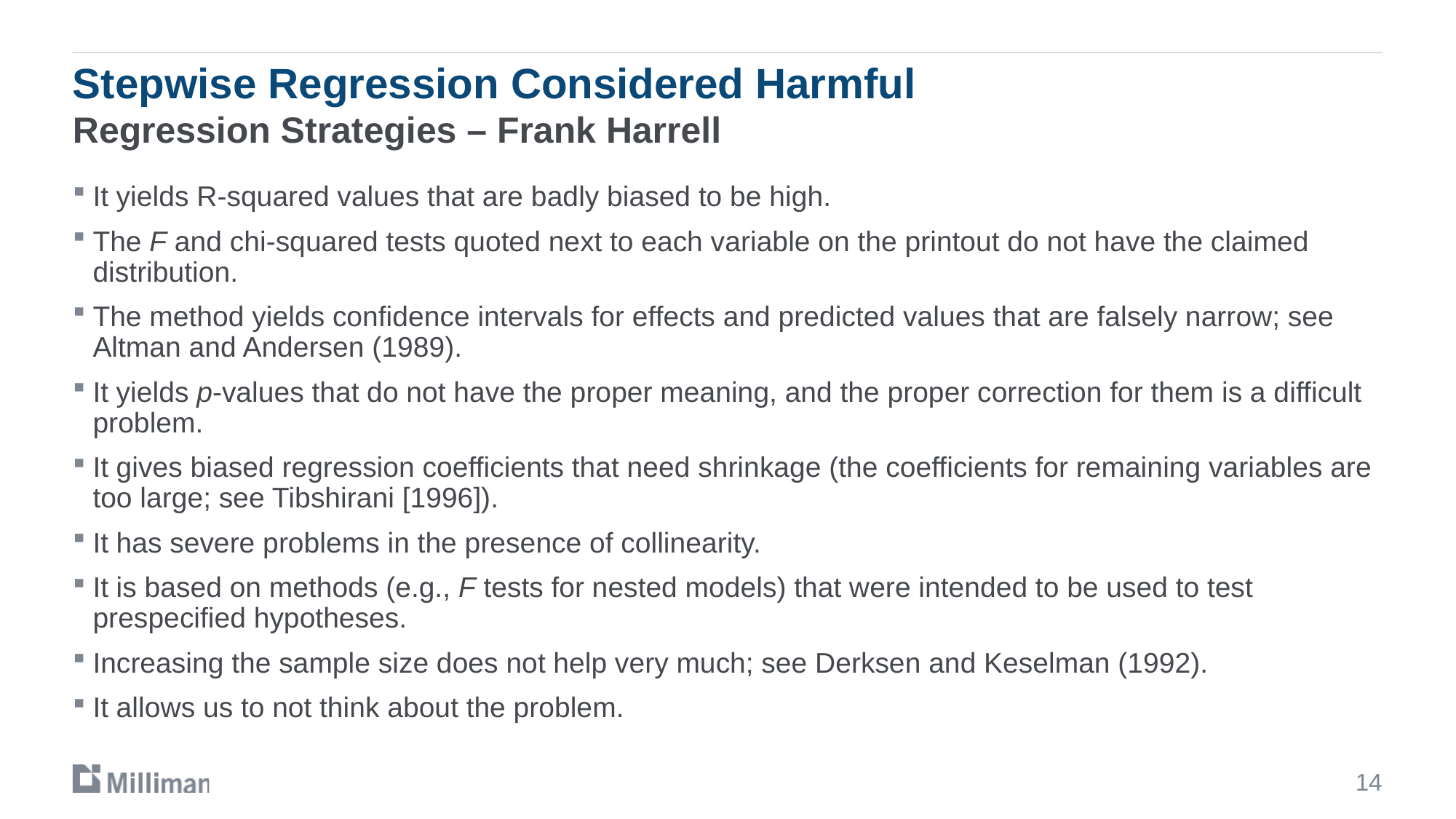

# Stepwise Regression Considered Harmful
Regression Strategies – Frank Harrell
It yields R-squared values that are badly biased to be high.
The F and chi-squared tests quoted next to each variable on the printout do not have the claimed distribution.
The method yields confidence intervals for effects and predicted values that are falsely narrow; see Altman and Andersen (1989).
It yields p-values that do not have the proper meaning, and the proper correction for them is a difficult problem.
It gives biased regression coefficients that need shrinkage (the coefficients for remaining variables are too large; see Tibshirani [1996]).
It has severe problems in the presence of collinearity.
It is based on methods (e.g., F tests for nested models) that were intended to be used to test prespecified hypotheses.
Increasing the sample size does not help very much; see Derksen and Keselman (1992).
It allows us to not think about the problem.
14